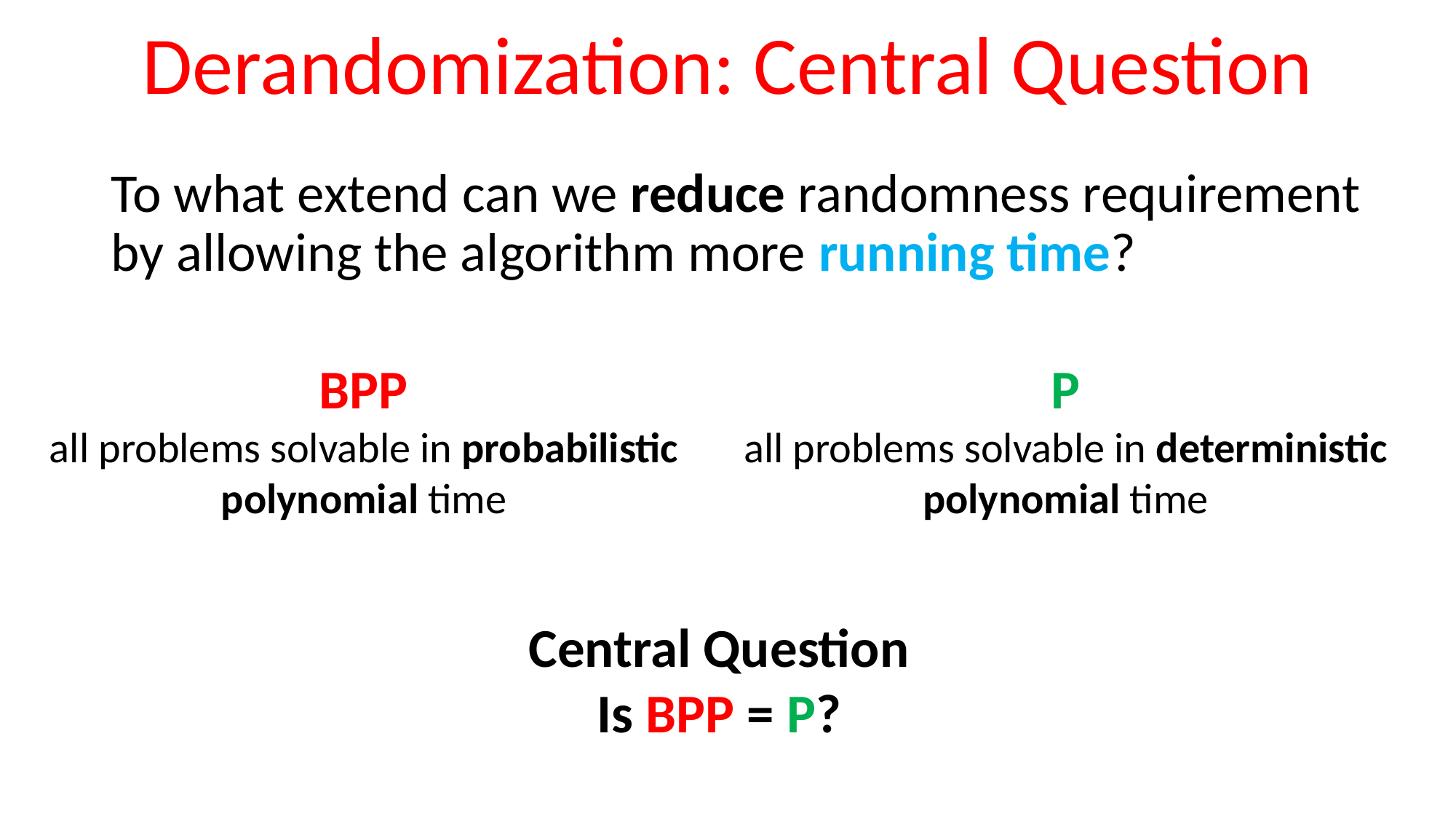

# Derandomization: Central Question
To what extend can we reduce randomness requirement by allowing the algorithm more running time?
BPP
all problems solvable in probabilistic polynomial time
P
all problems solvable in deterministic polynomial time
Central Question
Is BPP = P?